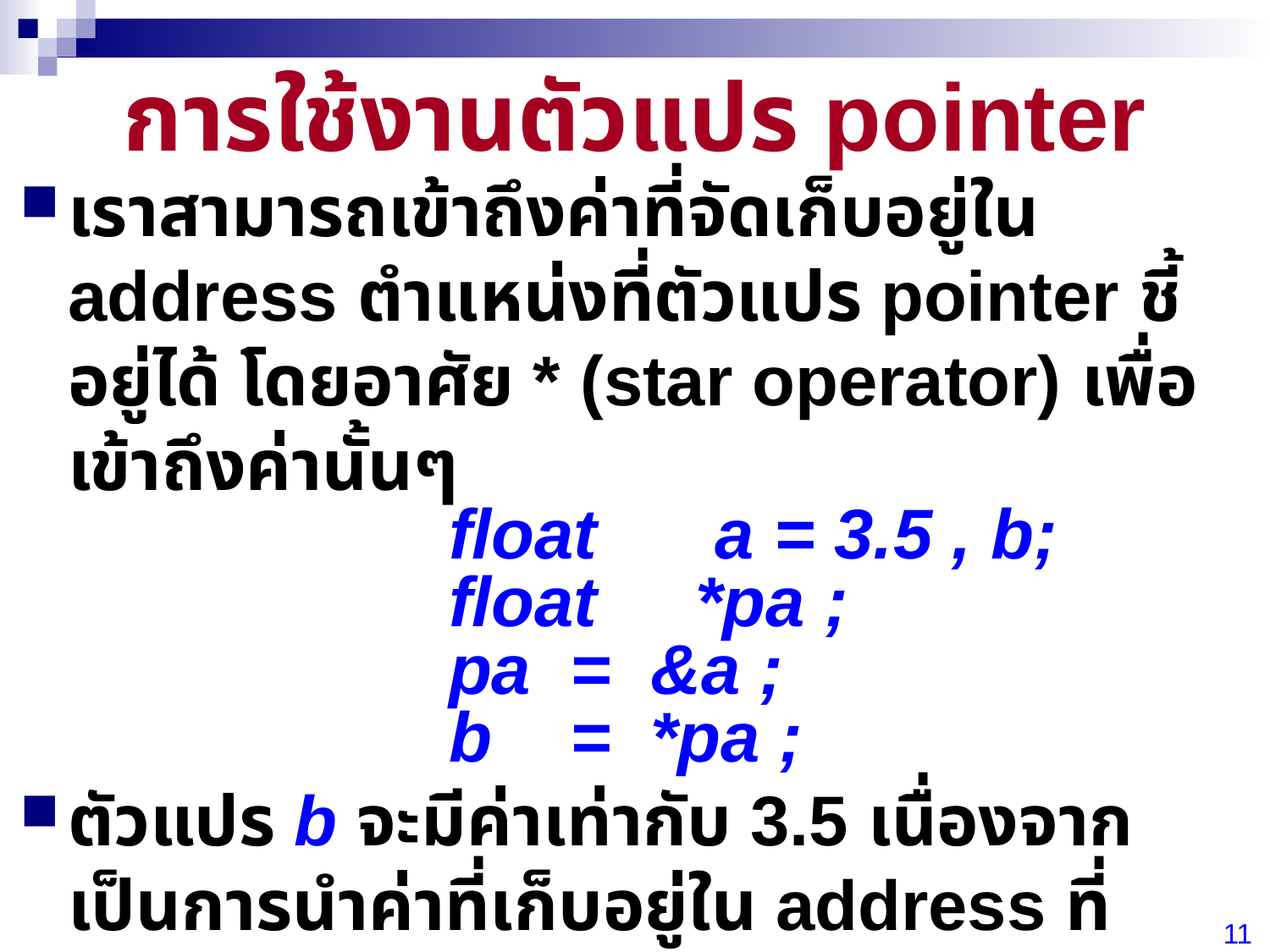

# การใช้งานตัวแปร pointer
เราสามารถเข้าถึงค่าที่จัดเก็บอยู่ใน address ตำแหน่งที่ตัวแปร pointer ชี้อยู่ได้ โดยอาศัย * (star operator) เพื่อเข้าถึงค่านั้นๆ
				float      a = 3.5 , b;
			float     *pa ;
				pa  =  &a ;
				b    =  *pa ;
ตัวแปร b จะมีค่าเท่ากับ 3.5 เนื่องจากเป็นการนำค่าที่เก็บอยู่ใน address ที่ตัวแปร pa เก็บไว้ไปใส่ (ตำแหน่งเดียวกับตัวแปร a )
11